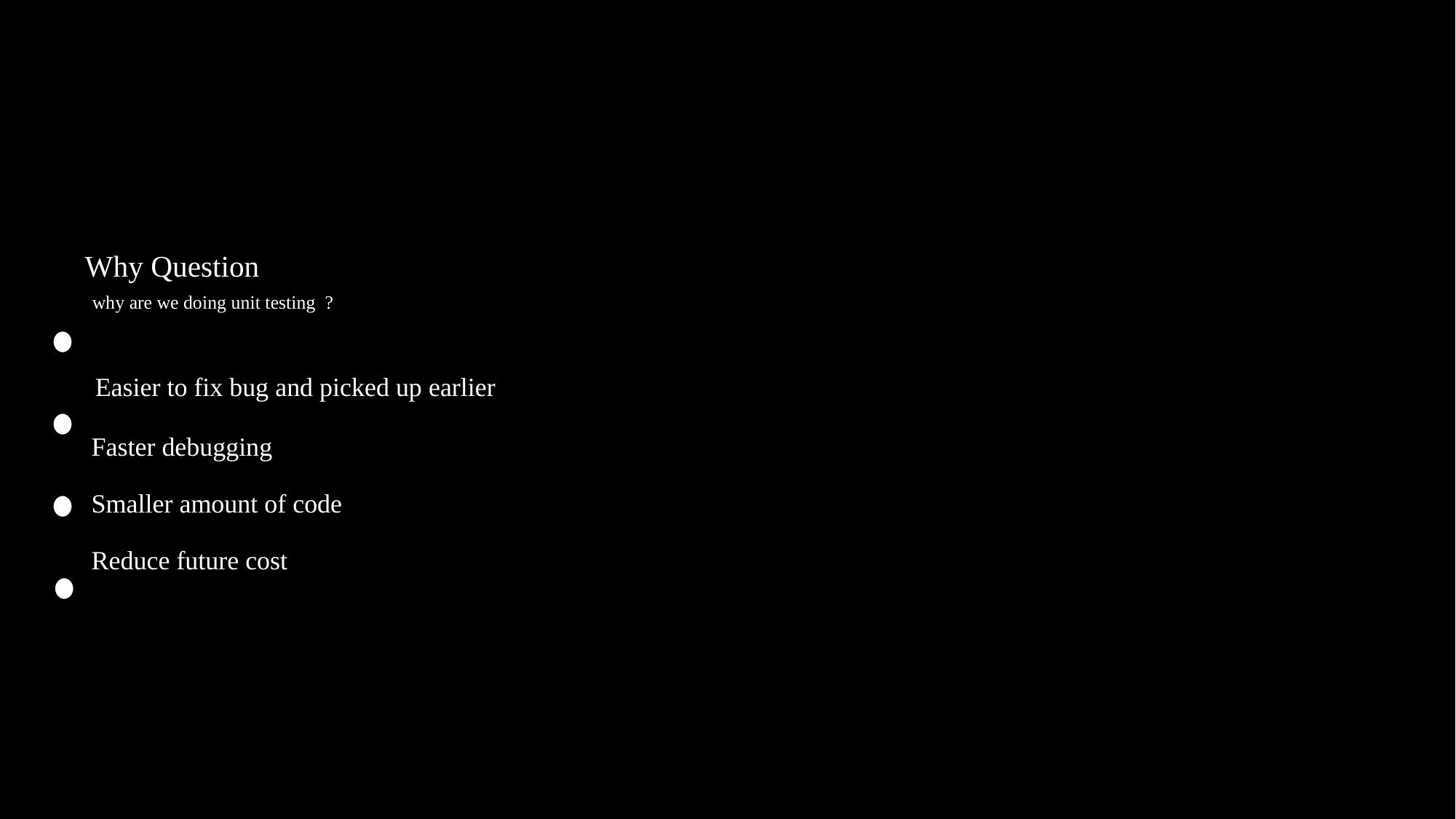

# Why Question why are we doing unit testing  ? Easier to fix bug and picked up earlier Faster debugging Smaller amount of code Reduce future cost